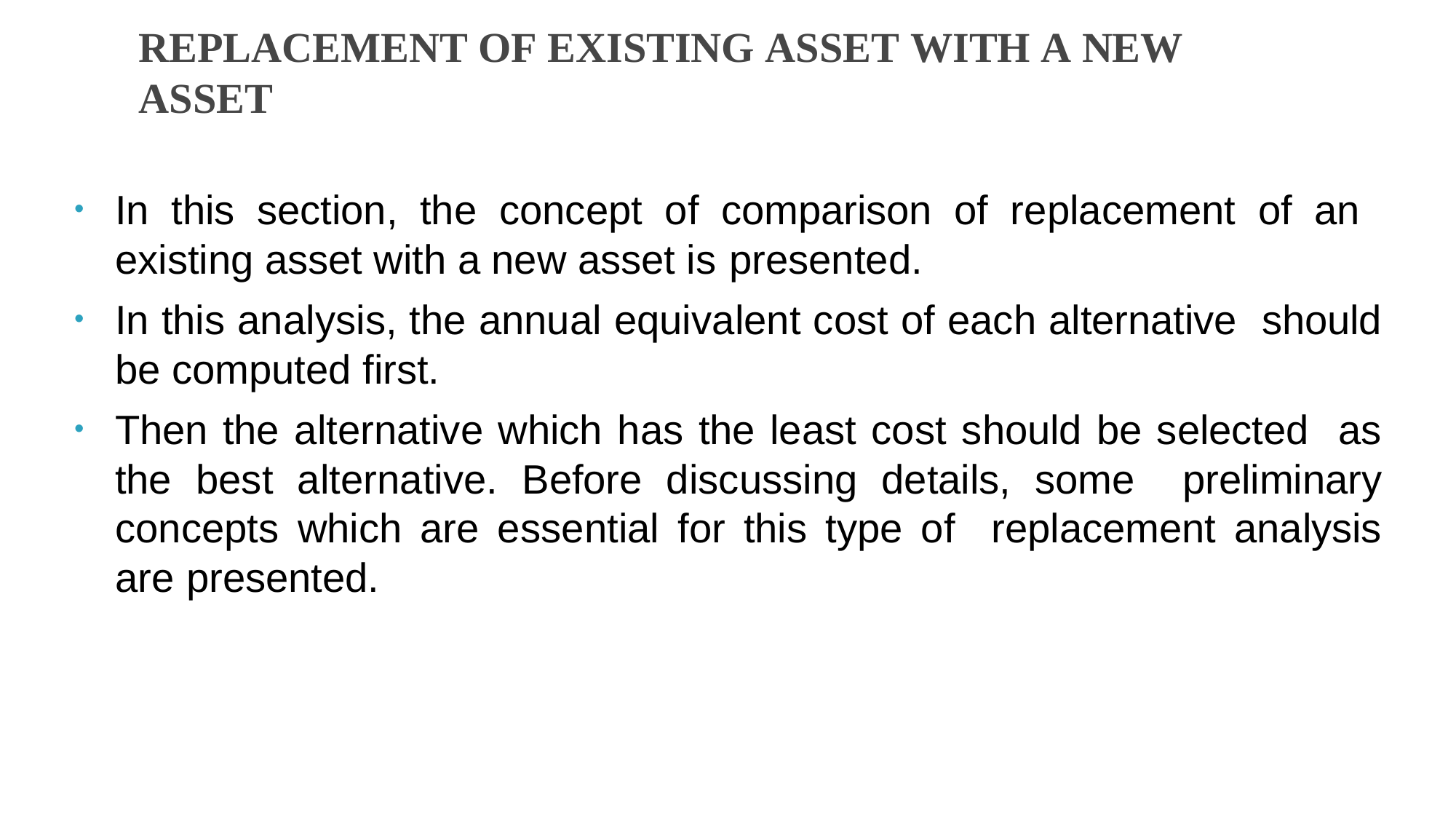

# REPLACEMENT OF EXISTING ASSET WITH A NEW ASSET
In this section, the concept of comparison of replacement of an  existing asset with a new asset is presented.
In this analysis, the annual equivalent cost of each alternative  should be computed first.
Then the alternative which has the least cost should be selected  as the best alternative. Before discussing details, some  preliminary concepts which are essential for this type of  replacement analysis are presented.